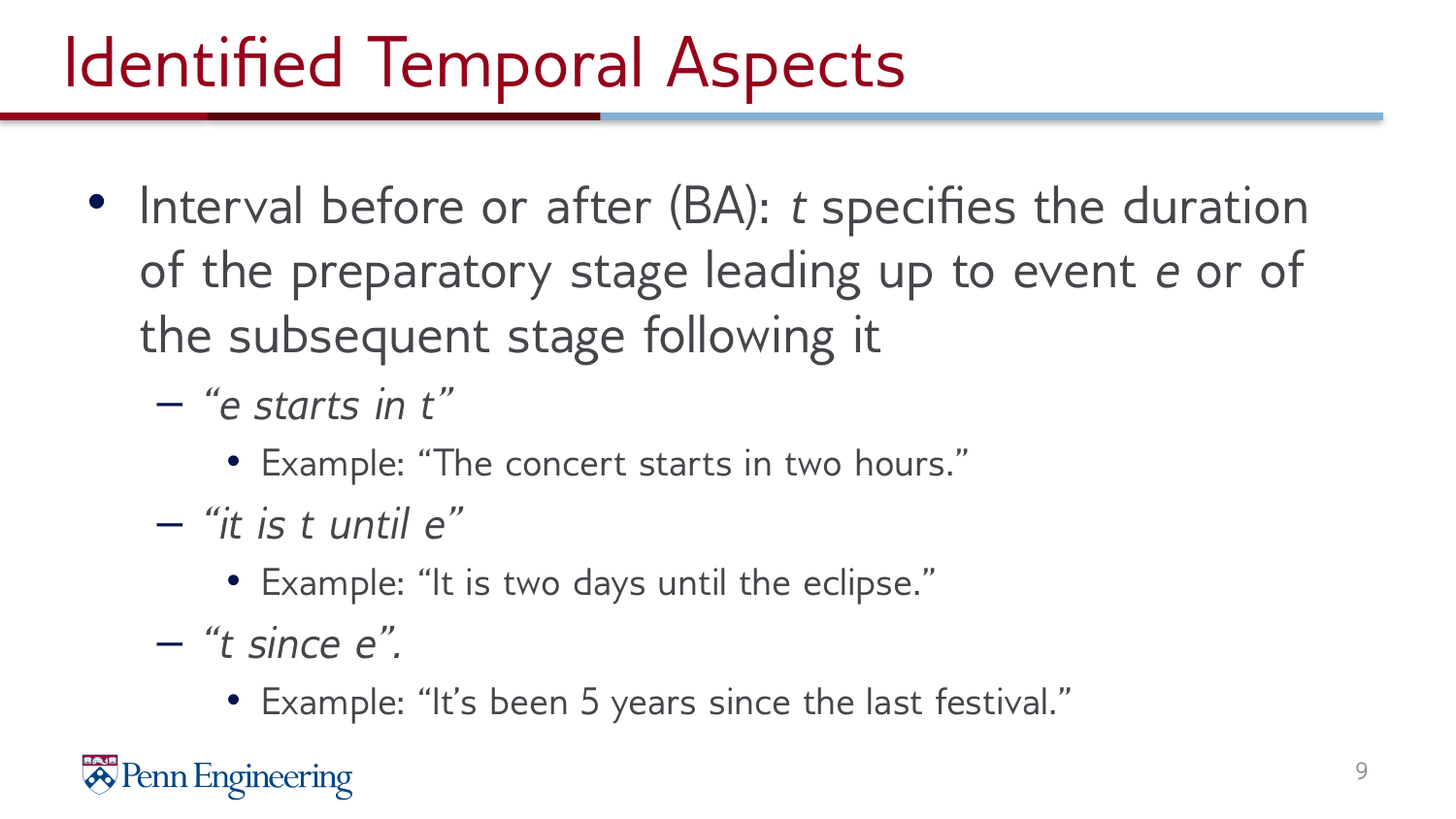

# Identified Temporal Aspects
Interval before or after (BA): t specifies the duration of the preparatory stage leading up to event e or of the subsequent stage following it
“e starts in t”
Example: “The concert starts in two hours.”
“it is t until e”
Example: “It is two days until the eclipse.”
“t since e”.
Example: “It’s been 5 years since the last festival.”
9